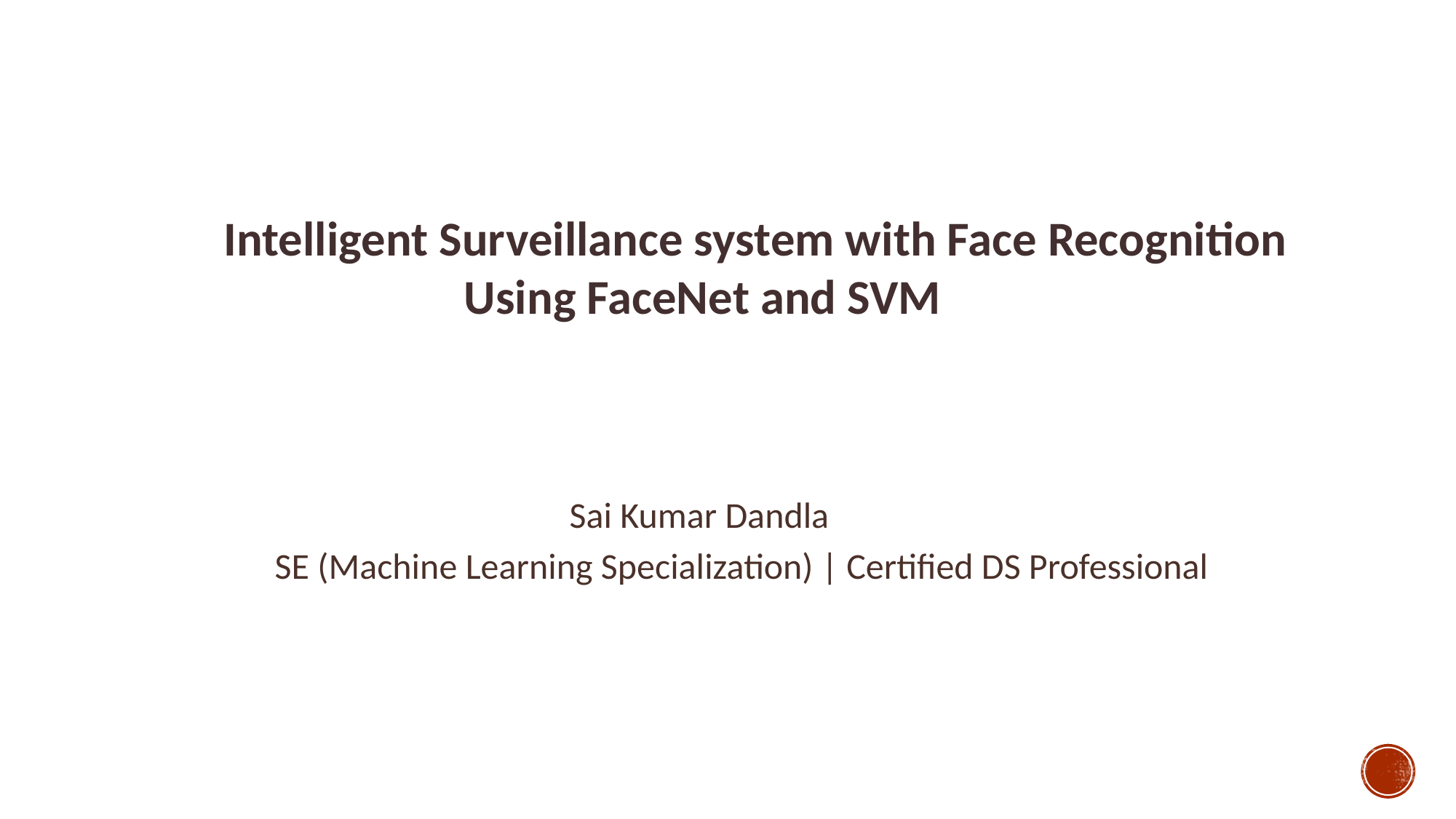

Intelligent Surveillance system with Face Recognition
                      Using FaceNet and SVM
                                    Sai Kumar Dandla
SE (Machine Learning Specialization) | Certified DS Professional